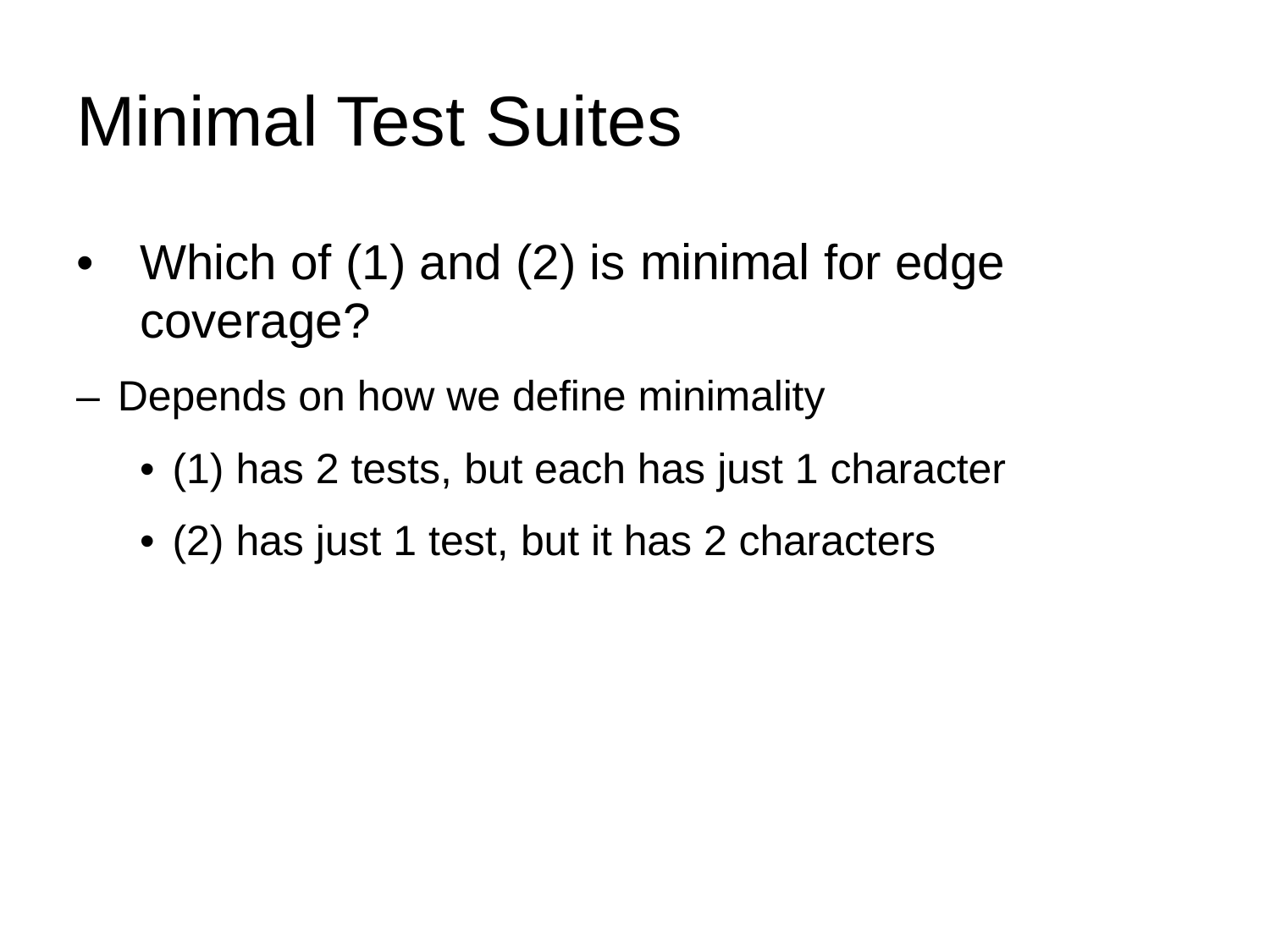

# Minimal Test Suites
• 	Which of (1) and (2) is minimal for edge  coverage?
–  Depends on how we define minimality
•  (1) has 2 tests, but each has just 1 character
•  (2) has just 1 test, but it has 2 characters